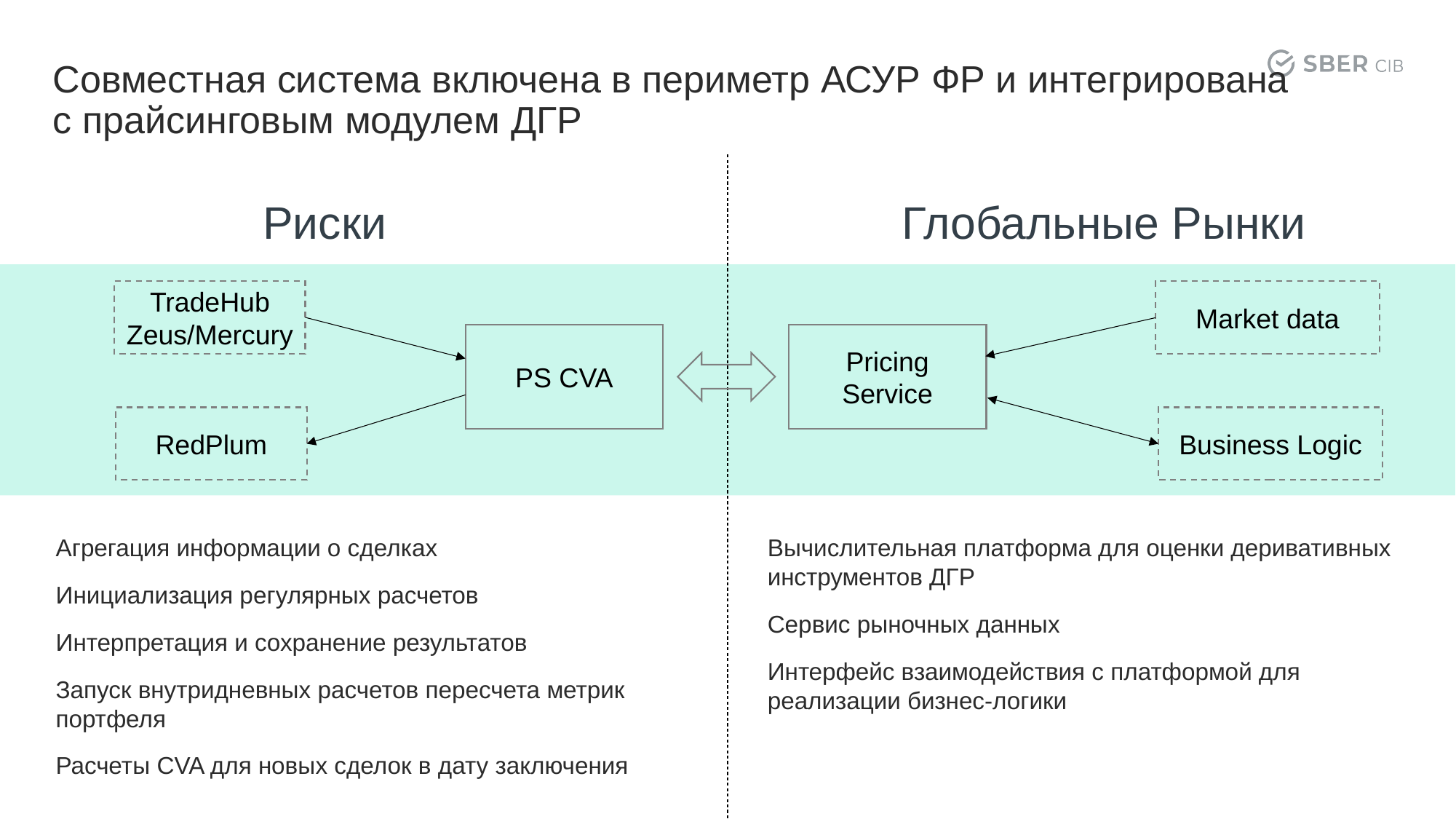

# Совместная система включена в периметр АСУР ФР и интегрирована с прайсинговым модулем ДГР
Риски
Глобальные Рынки

TradeHub
Zeus/Mercury
Market data
PS CVA
Pricing Service

RedPlum
Business Logic
Агрегация информации о сделках
Инициализация регулярных расчетов
Интерпретация и сохранение результатов
Запуск внутридневных расчетов пересчета метрик портфеля
Расчеты CVA для новых сделок в дату заключения
Вычислительная платформа для оценки деривативных инструментов ДГР
Сервис рыночных данных
Интерфейс взаимодействия с платформой для реализации бизнес-логики